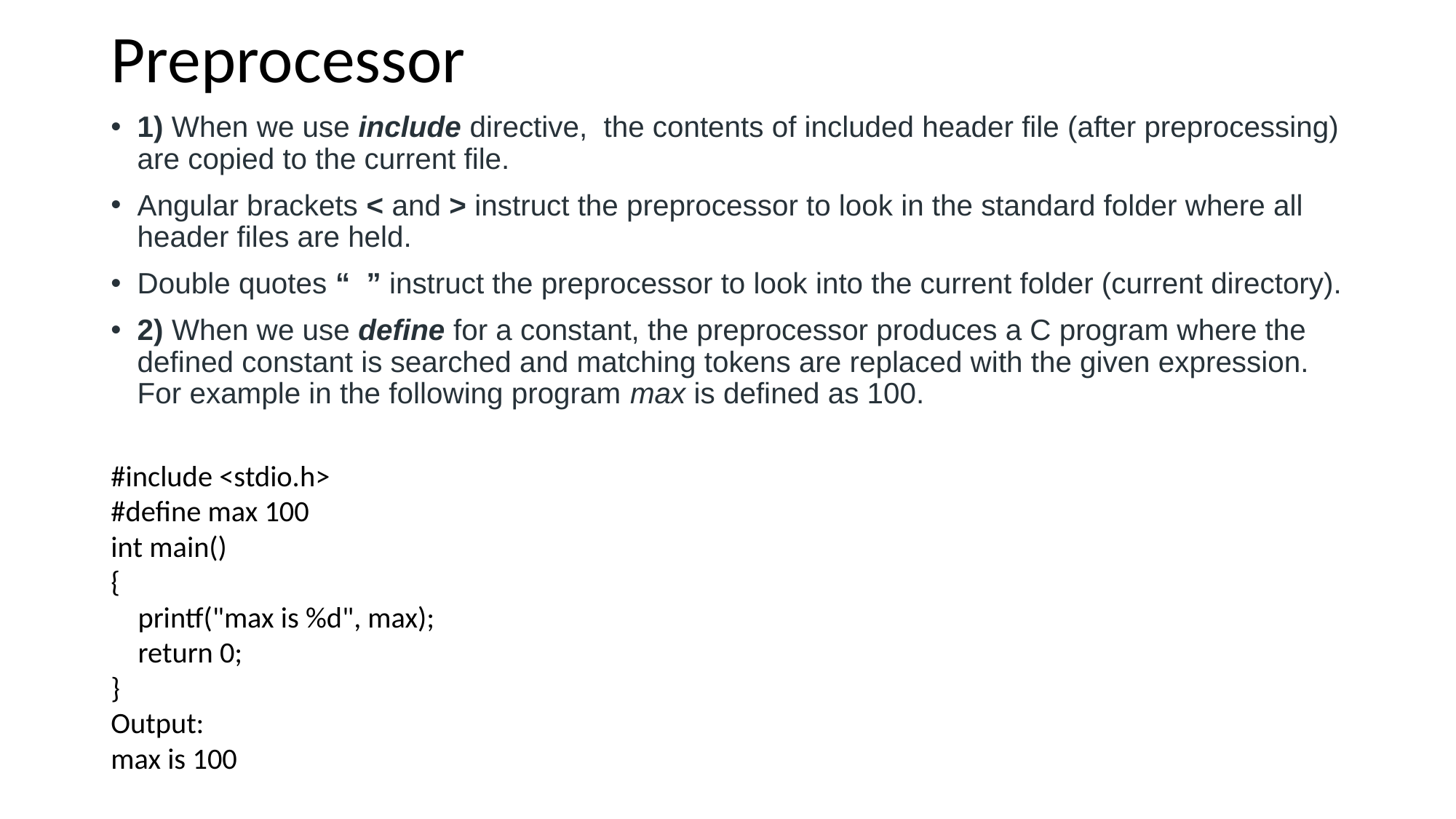

# Preprocessor
1) When we use include directive,  the contents of included header file (after preprocessing) are copied to the current file.
Angular brackets < and > instruct the preprocessor to look in the standard folder where all header files are held.
Double quotes “  ” instruct the preprocessor to look into the current folder (current directory).
2) When we use define for a constant, the preprocessor produces a C program where the defined constant is searched and matching tokens are replaced with the given expression. For example in the following program max is defined as 100.

#include <stdio.h>
#define max 100
int main()
{
    printf("max is %d", max);
    return 0;
}
Output:
max is 100